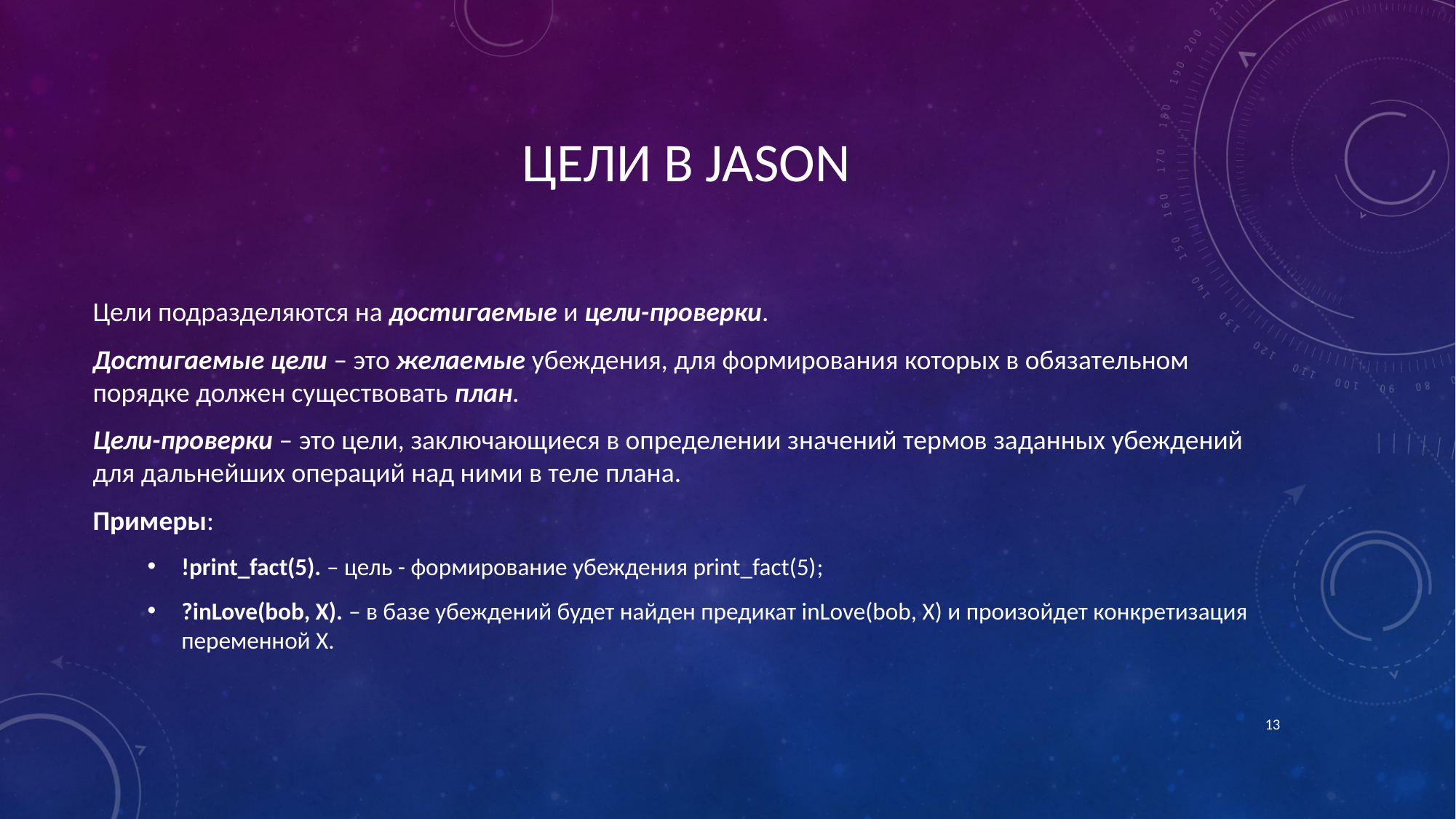

# ЦЕЛИ в jason
Цели подразделяются на достигаемые и цели-проверки.
Достигаемые цели – это желаемые убеждения, для формирования которых в обязательном порядке должен существовать план.
Цели-проверки – это цели, заключающиеся в определении значений термов заданных убеждений для дальнейших операций над ними в теле плана.
Примеры:
!print_fact(5). – цель - формирование убеждения print_fact(5);
?inLove(bob, X). – в базе убеждений будет найден предикат inLove(bob, X) и произойдет конкретизация переменной X.
13